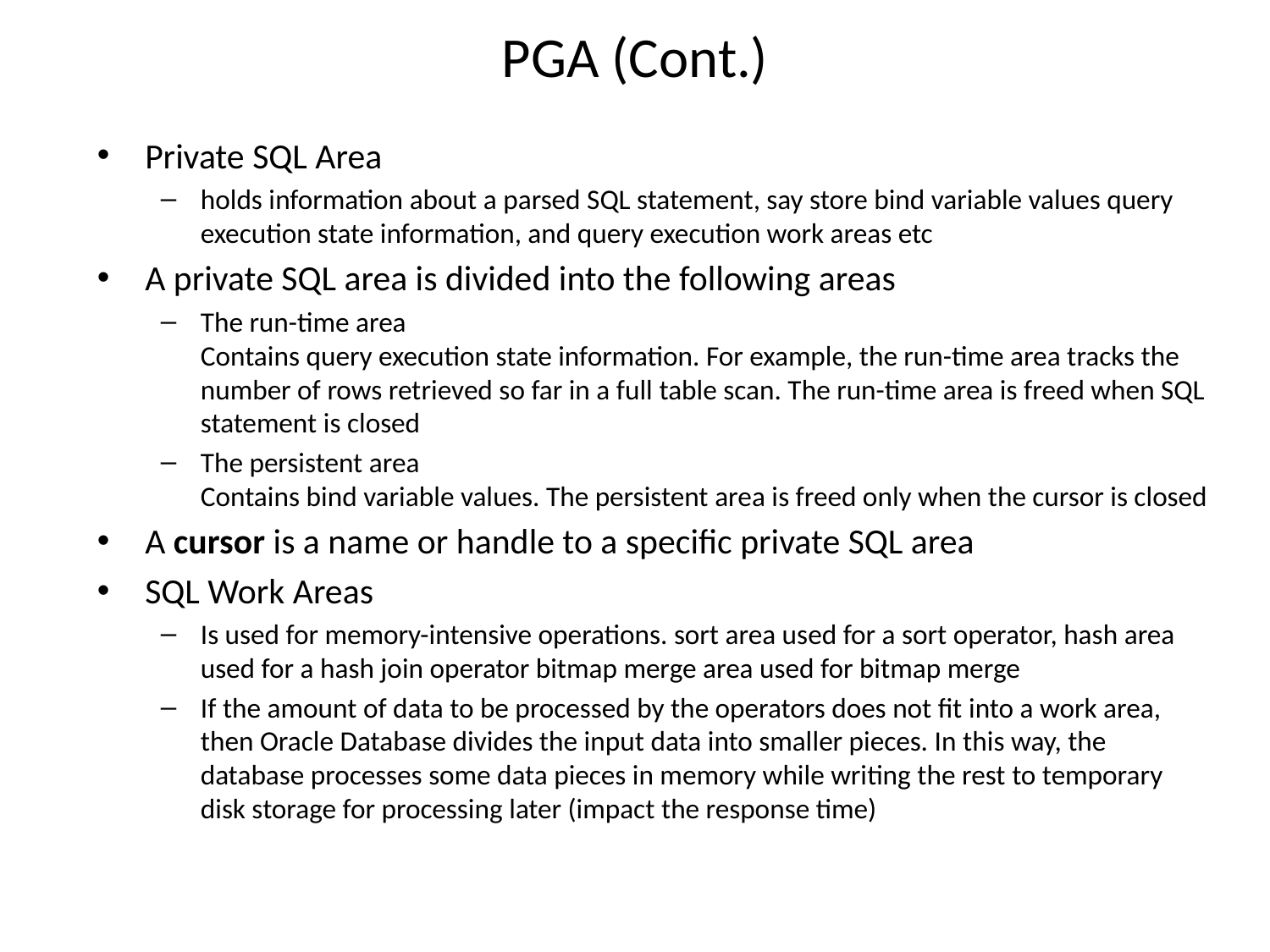

# PGA (Cont.)
Private SQL Area
holds information about a parsed SQL statement, say store bind variable values query execution state information, and query execution work areas etc
A private SQL area is divided into the following areas
The run-time area
Contains query execution state information. For example, the run-time area tracks the number of rows retrieved so far in a full table scan. The run-time area is freed when SQL statement is closed
The persistent area
Contains bind variable values. The persistent area is freed only when the cursor is closed
A cursor is a name or handle to a specific private SQL area
SQL Work Areas
Is used for memory-intensive operations. sort area used for a sort operator, hash area used for a hash join operator bitmap merge area used for bitmap merge
If the amount of data to be processed by the operators does not fit into a work area, then Oracle Database divides the input data into smaller pieces. In this way, the database processes some data pieces in memory while writing the rest to temporary disk storage for processing later (impact the response time)